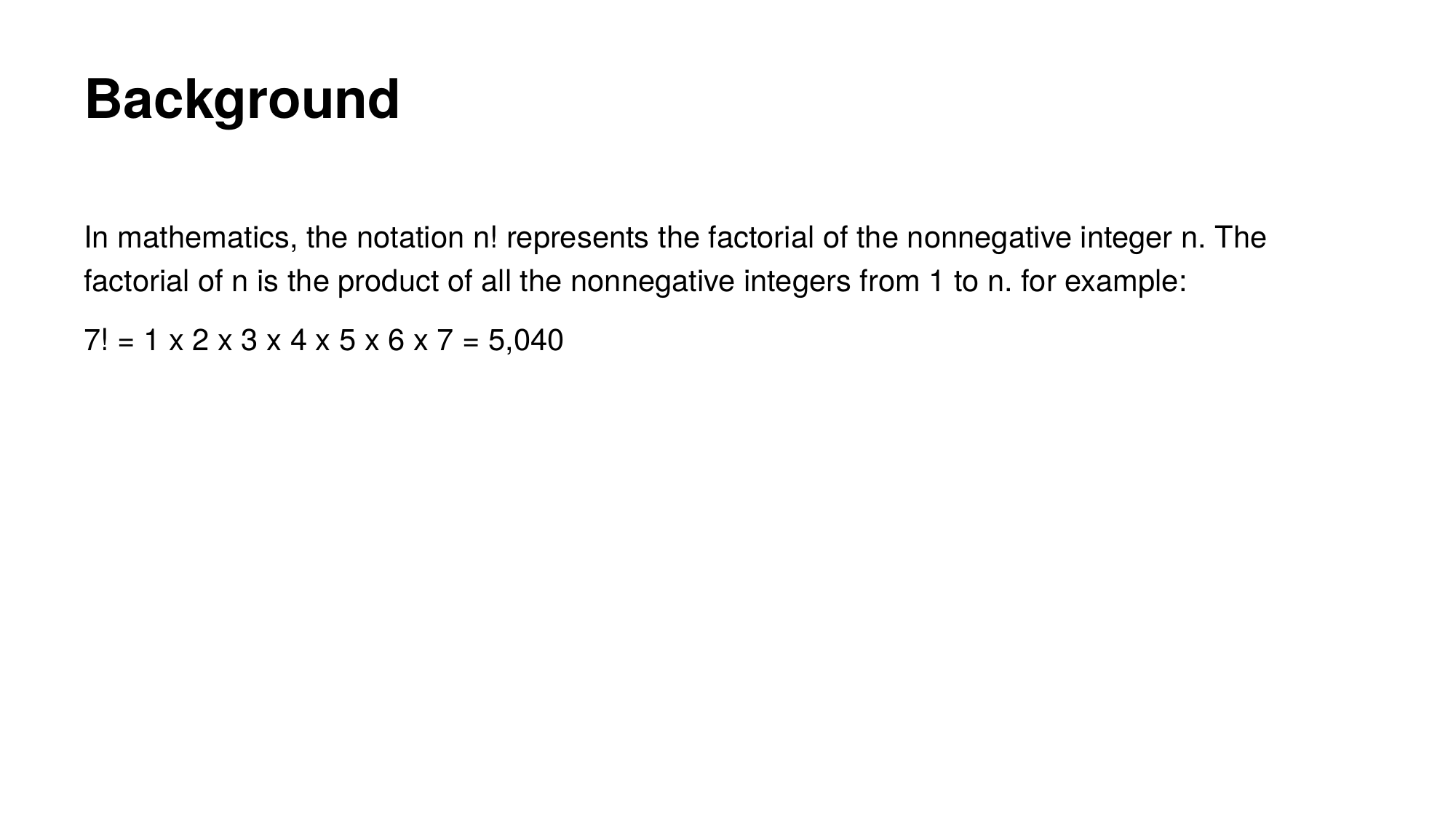

# Background
In mathematics, the notation n! represents the factorial of the nonnegative integer n. The factorial of n is the product of all the nonnegative integers from 1 to n. for example:
7! = 1 x 2 x 3 x 4 x 5 x 6 x 7 = 5,040